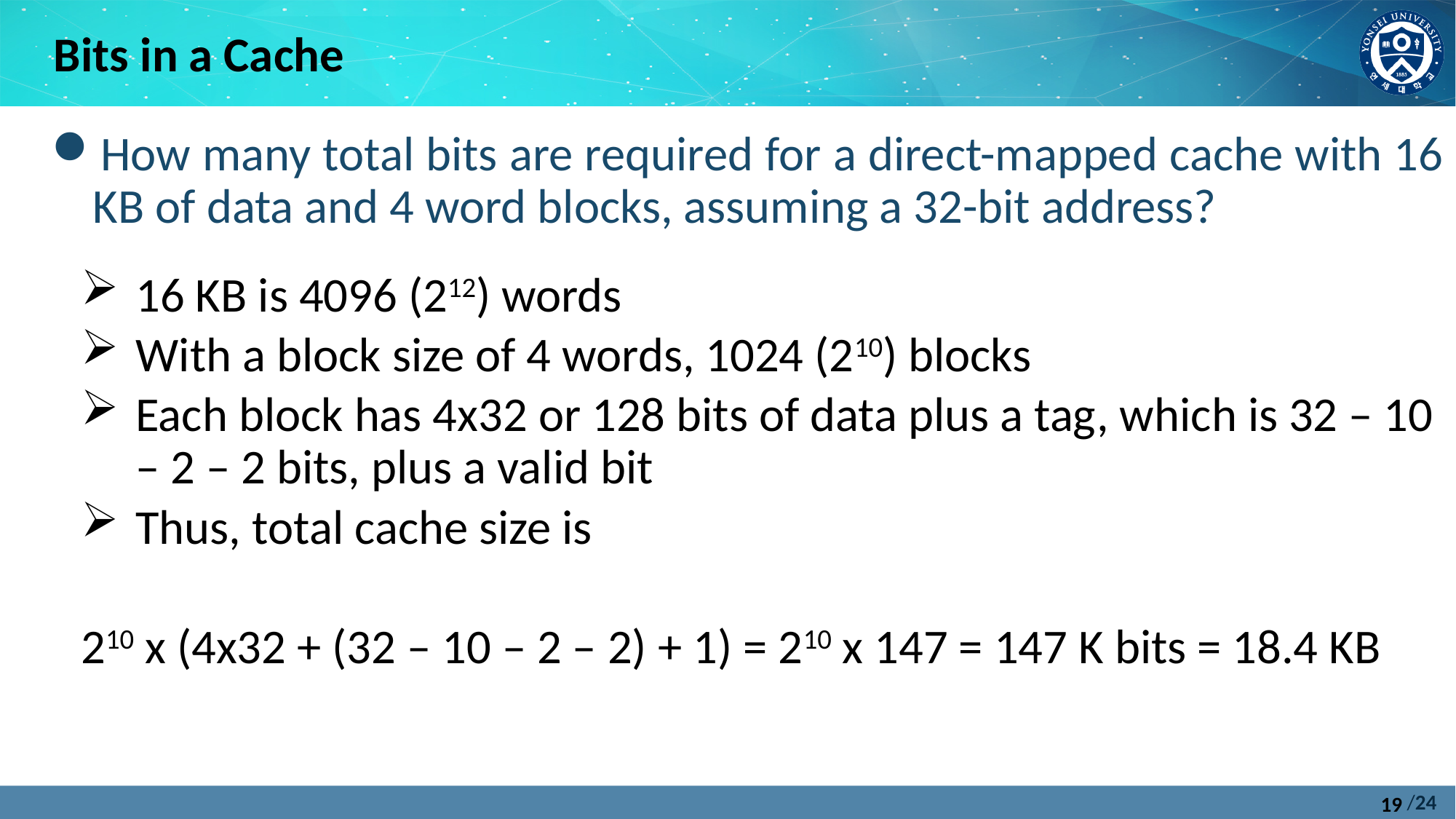

Bits in a Cache
How many total bits are required for a direct-mapped cache with 16 KB of data and 4 word blocks, assuming a 32-bit address?

16 KB is 4096 (212) words
With a block size of 4 words, 1024 (210) blocks
Each block has 4x32 or 128 bits of data plus a tag, which is 32 – 10 – 2 – 2 bits, plus a valid bit
Thus, total cache size is

210 x (4x32 + (32 – 10 – 2 – 2) + 1) = 210 x 147 = 147 K bits = 18.4 KB
19